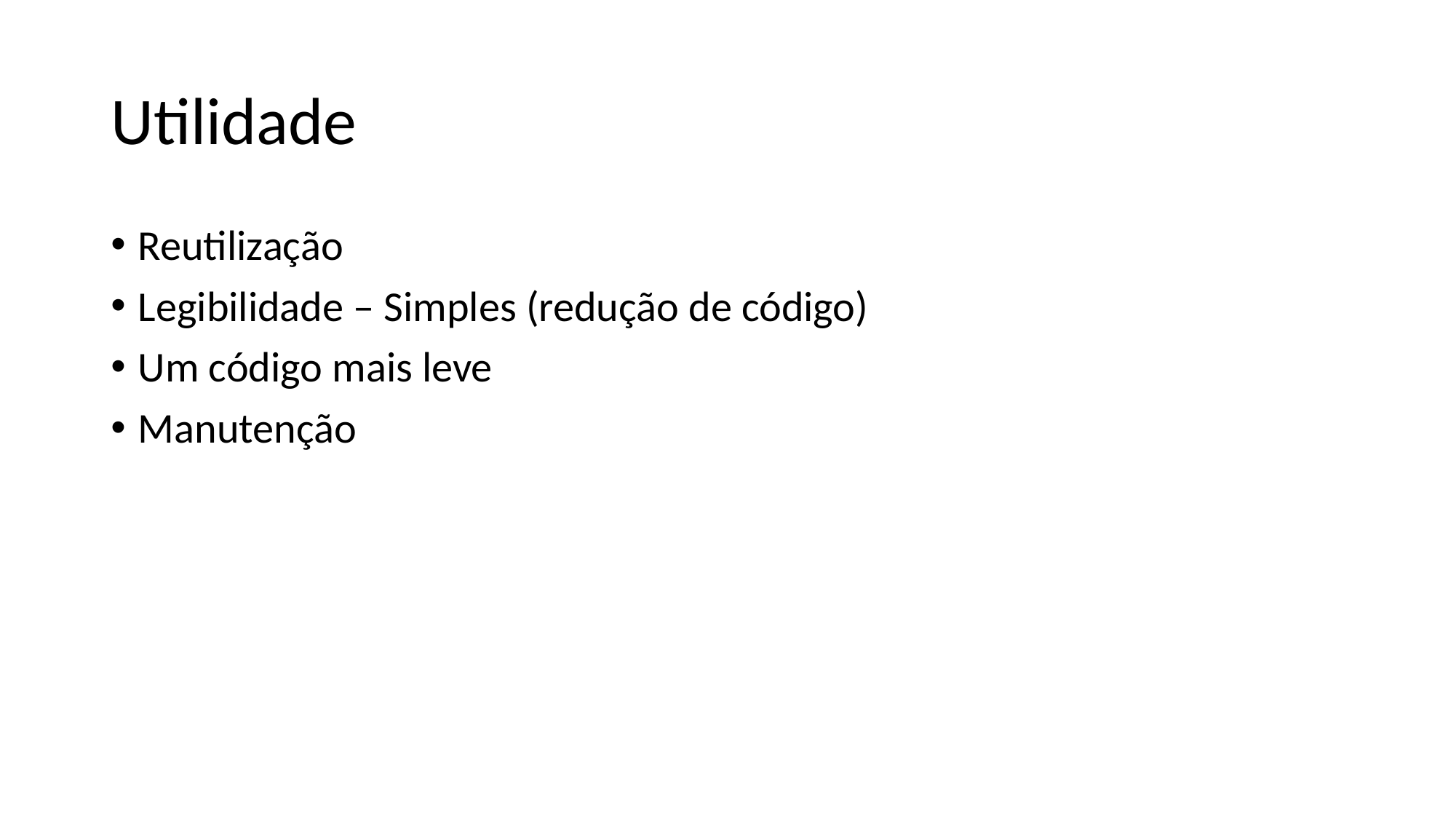

# Utilidade
Reutilização
Legibilidade – Simples (redução de código)
Um código mais leve
Manutenção